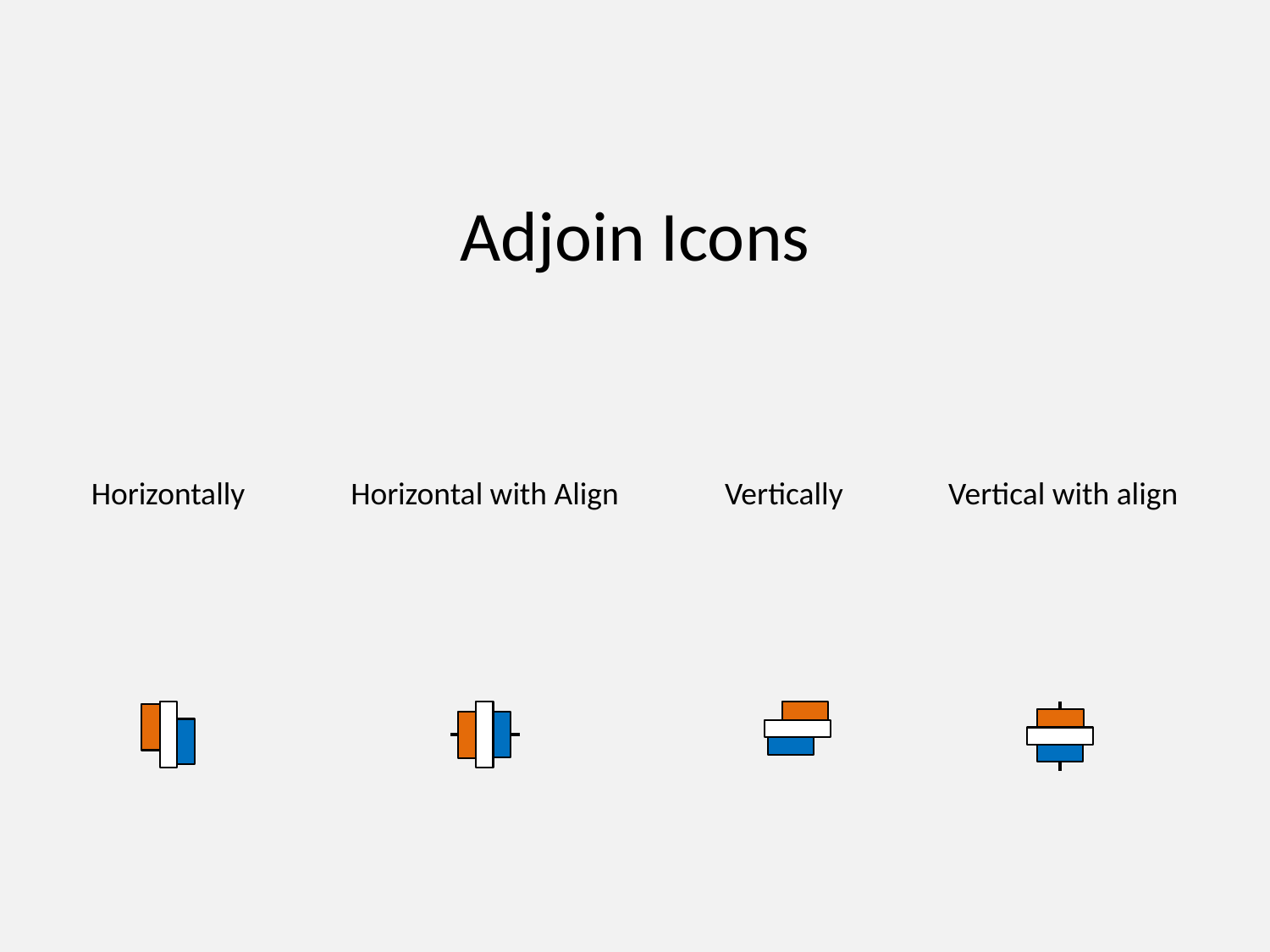

Adjoin Icons
Horizontally
Horizontal with Align
Vertically
Vertical with align